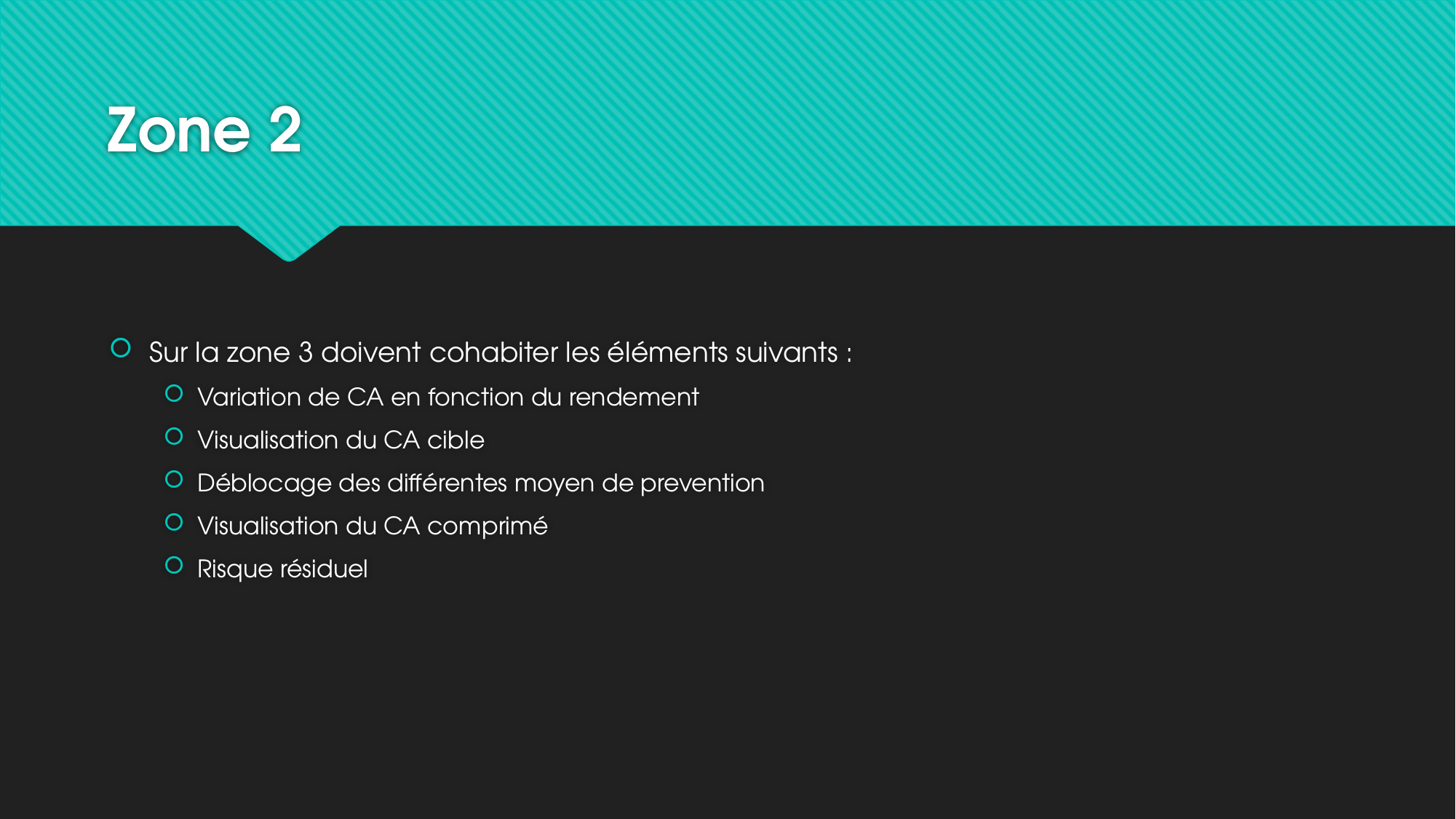

# Zone 2
Sur la zone 3 doivent cohabiter les éléments suivants :
Variation de CA en fonction du rendement
Visualisation du CA cible
Déblocage des différentes moyen de prevention
Visualisation du CA comprimé
Risque résiduel